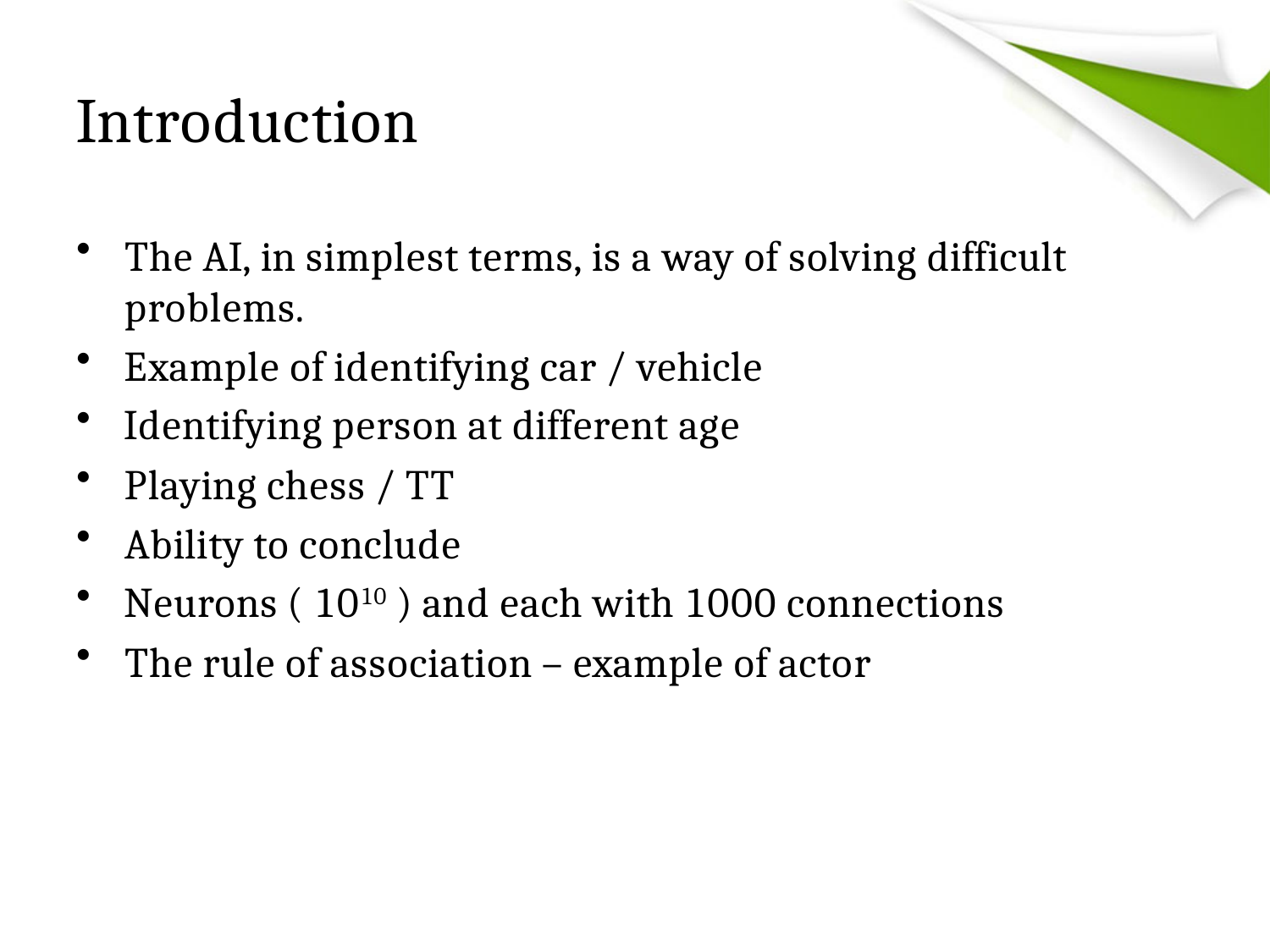

# Introduction
The AI, in simplest terms, is a way of solving difficult problems.
Example of identifying car / vehicle
Identifying person at different age
Playing chess / TT
Ability to conclude
Neurons ( 1010 ) and each with 1000 connections
The rule of association – example of actor